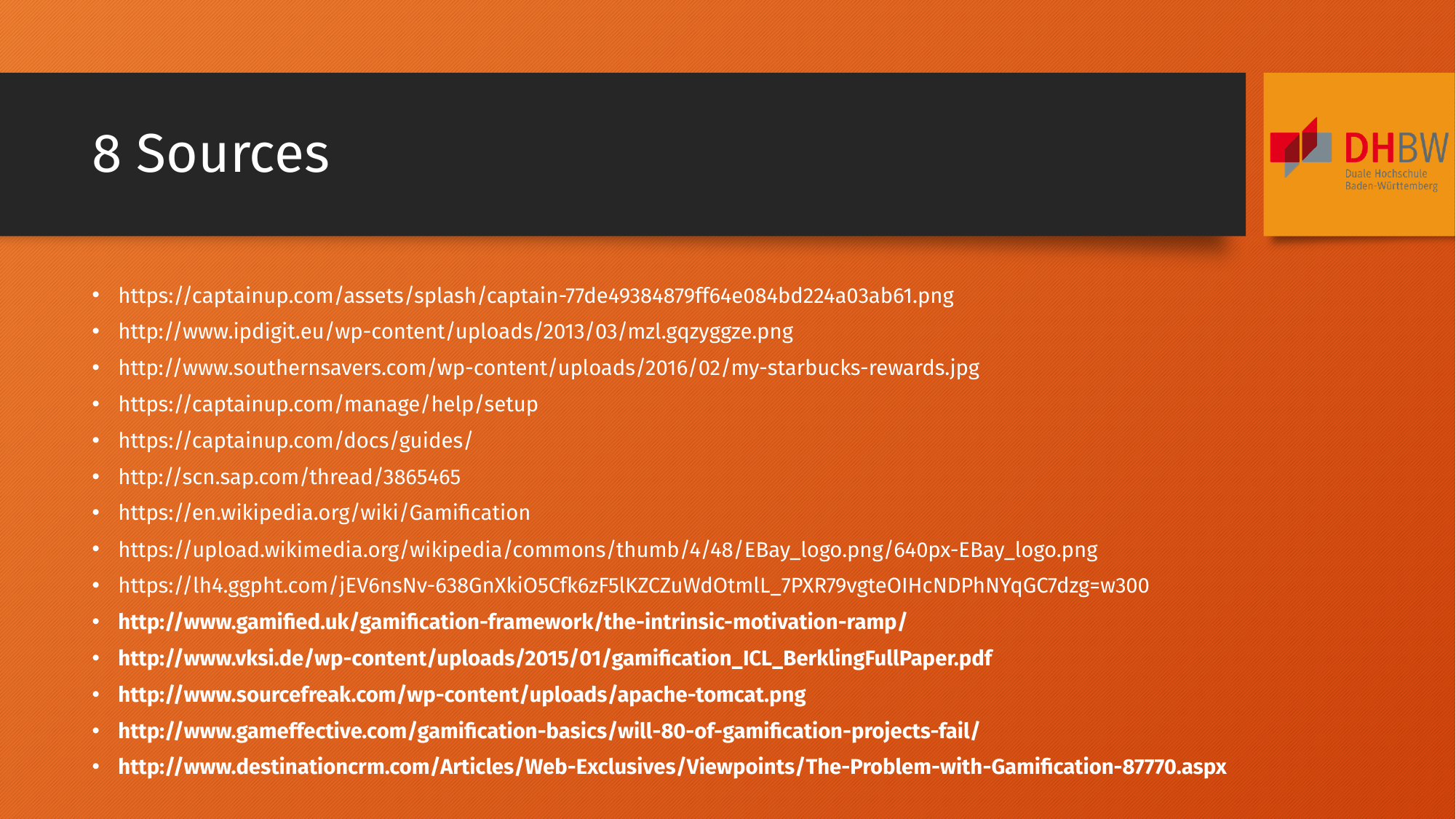

# 8 Sources
https://captainup.com/assets/splash/captain-77de49384879ff64e084bd224a03ab61.png
http://www.ipdigit.eu/wp-content/uploads/2013/03/mzl.gqzyggze.png
http://www.southernsavers.com/wp-content/uploads/2016/02/my-starbucks-rewards.jpg
https://captainup.com/manage/help/setup
https://captainup.com/docs/guides/
http://scn.sap.com/thread/3865465
https://en.wikipedia.org/wiki/Gamification
https://upload.wikimedia.org/wikipedia/commons/thumb/4/48/EBay_logo.png/640px-EBay_logo.png
https://lh4.ggpht.com/jEV6nsNv-638GnXkiO5Cfk6zF5lKZCZuWdOtmlL_7PXR79vgteOIHcNDPhNYqGC7dzg=w300
http://www.gamified.uk/gamification-framework/the-intrinsic-motivation-ramp/
http://www.vksi.de/wp-content/uploads/2015/01/gamification_ICL_BerklingFullPaper.pdf
http://www.sourcefreak.com/wp-content/uploads/apache-tomcat.png
http://www.gameffective.com/gamification-basics/will-80-of-gamification-projects-fail/
http://www.destinationcrm.com/Articles/Web-Exclusives/Viewpoints/The-Problem-with-Gamification-87770.aspx